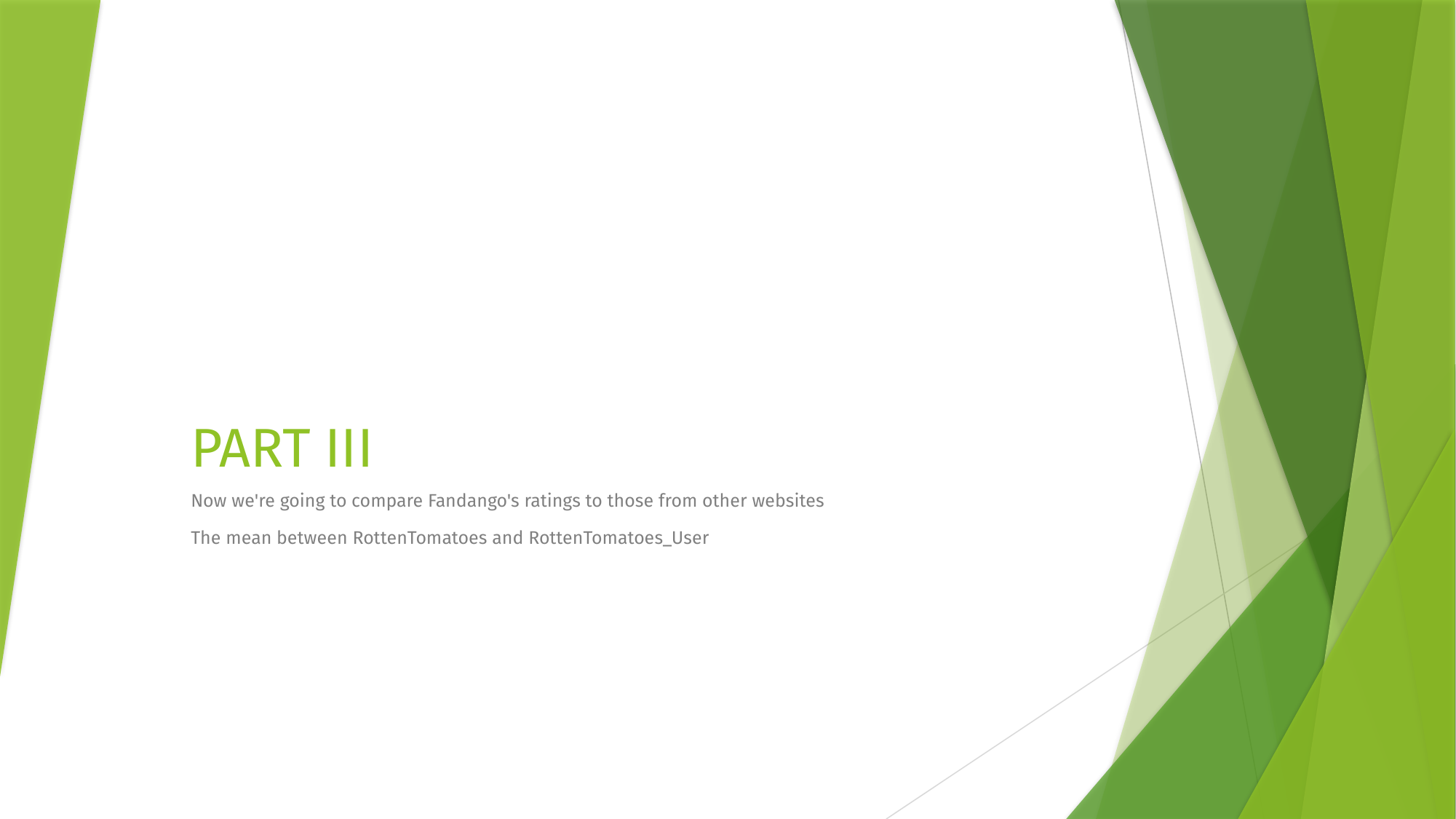

# PART III
Now we're going to compare Fandango's ratings to those from other websites
The mean between RottenTomatoes and RottenTomatoes_User